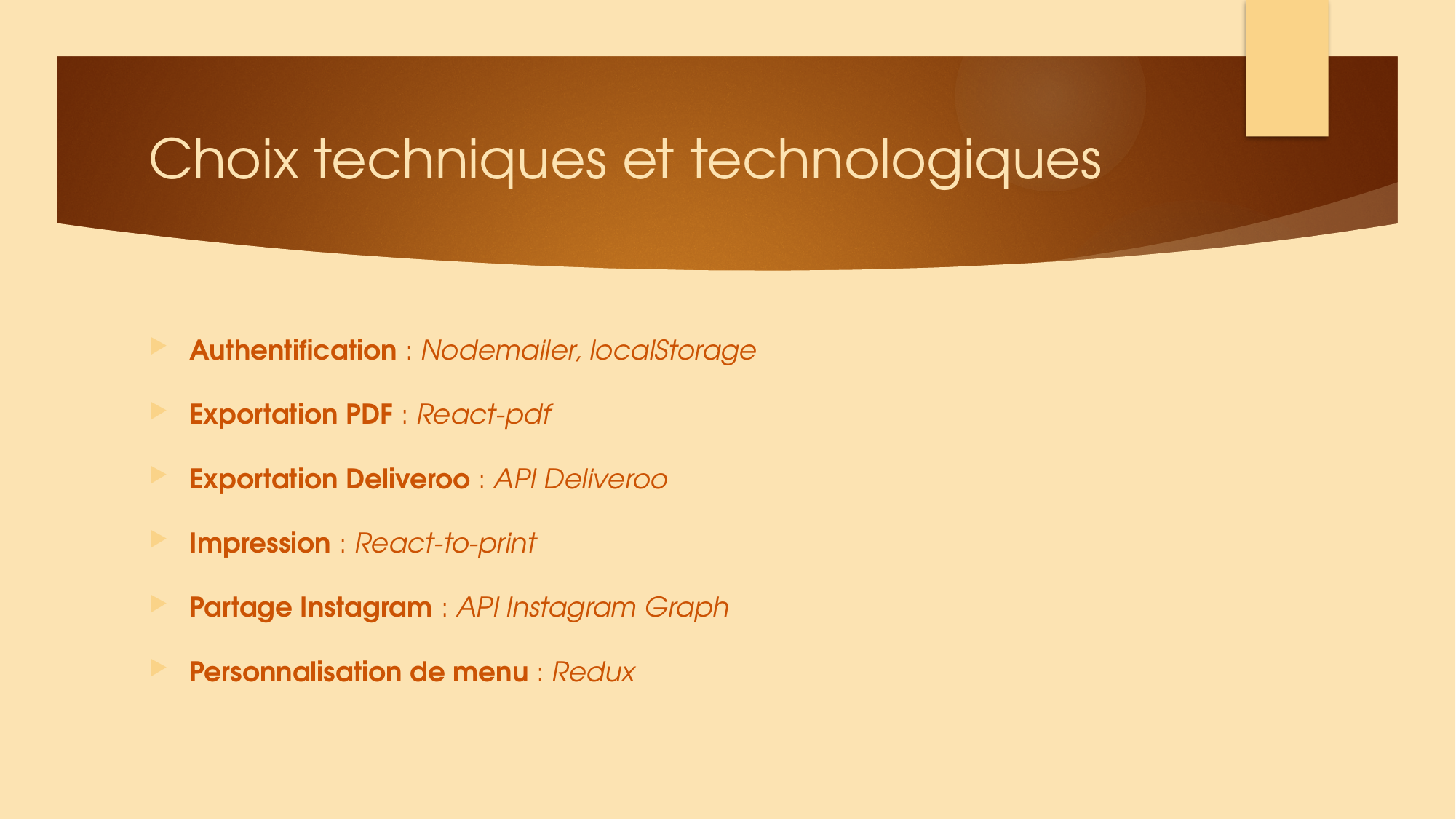

# Choix techniques et technologiques
Authentification : Nodemailer, localStorage
Exportation PDF : React-pdf
Exportation Deliveroo : API Deliveroo
Impression : React-to-print
Partage Instagram : API Instagram Graph
Personnalisation de menu : Redux